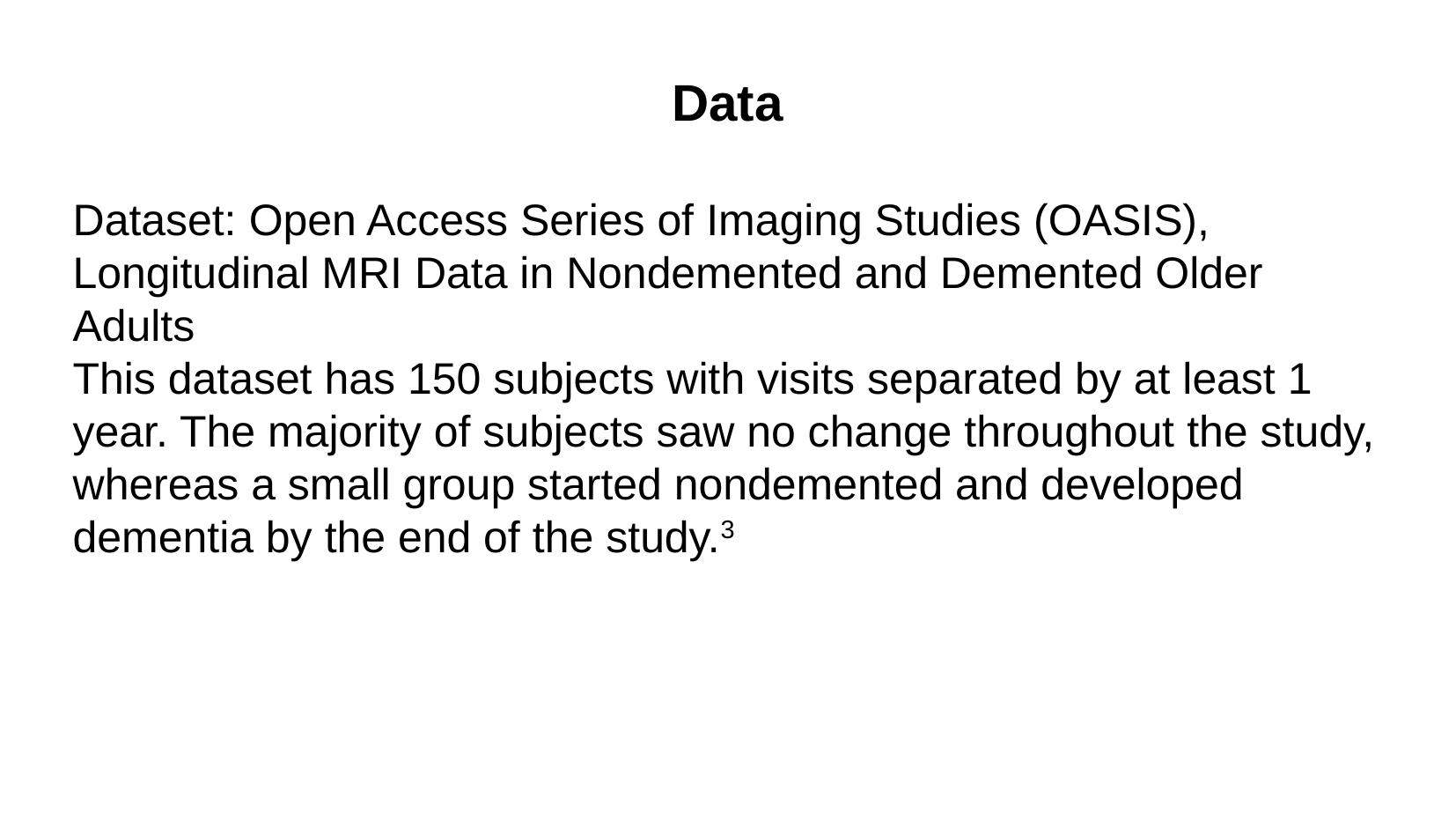

# Data
Dataset: Open Access Series of Imaging Studies (OASIS), Longitudinal MRI Data in Nondemented and Demented Older Adults
This dataset has 150 subjects with visits separated by at least 1 year. The majority of subjects saw no change throughout the study, whereas a small group started nondemented and developed dementia by the end of the study.3